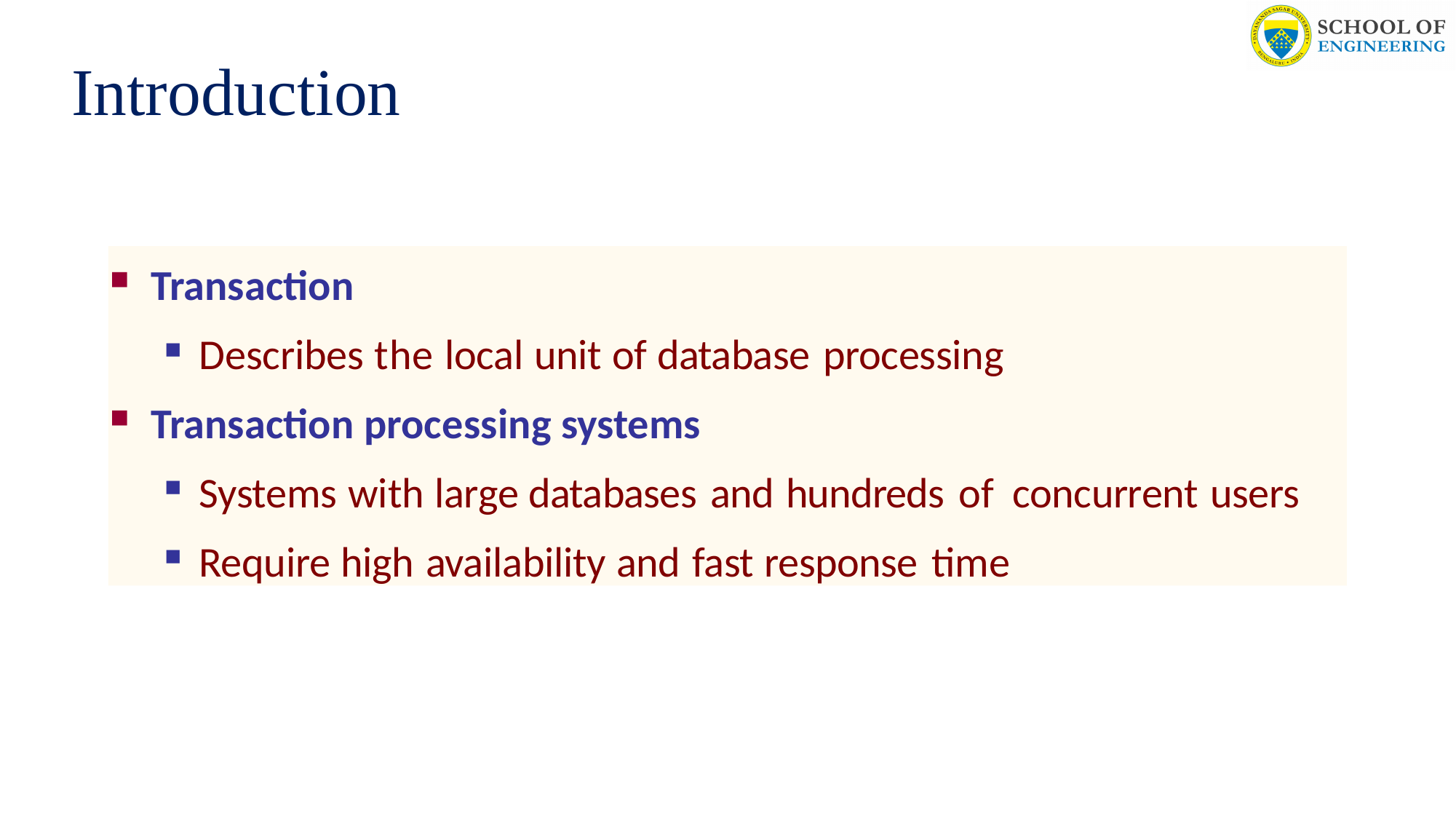

# Introduction
Transaction
Describes the local unit of database processing
Transaction processing systems
Systems with large databases and hundreds of  concurrent users
Require high availability and fast response time